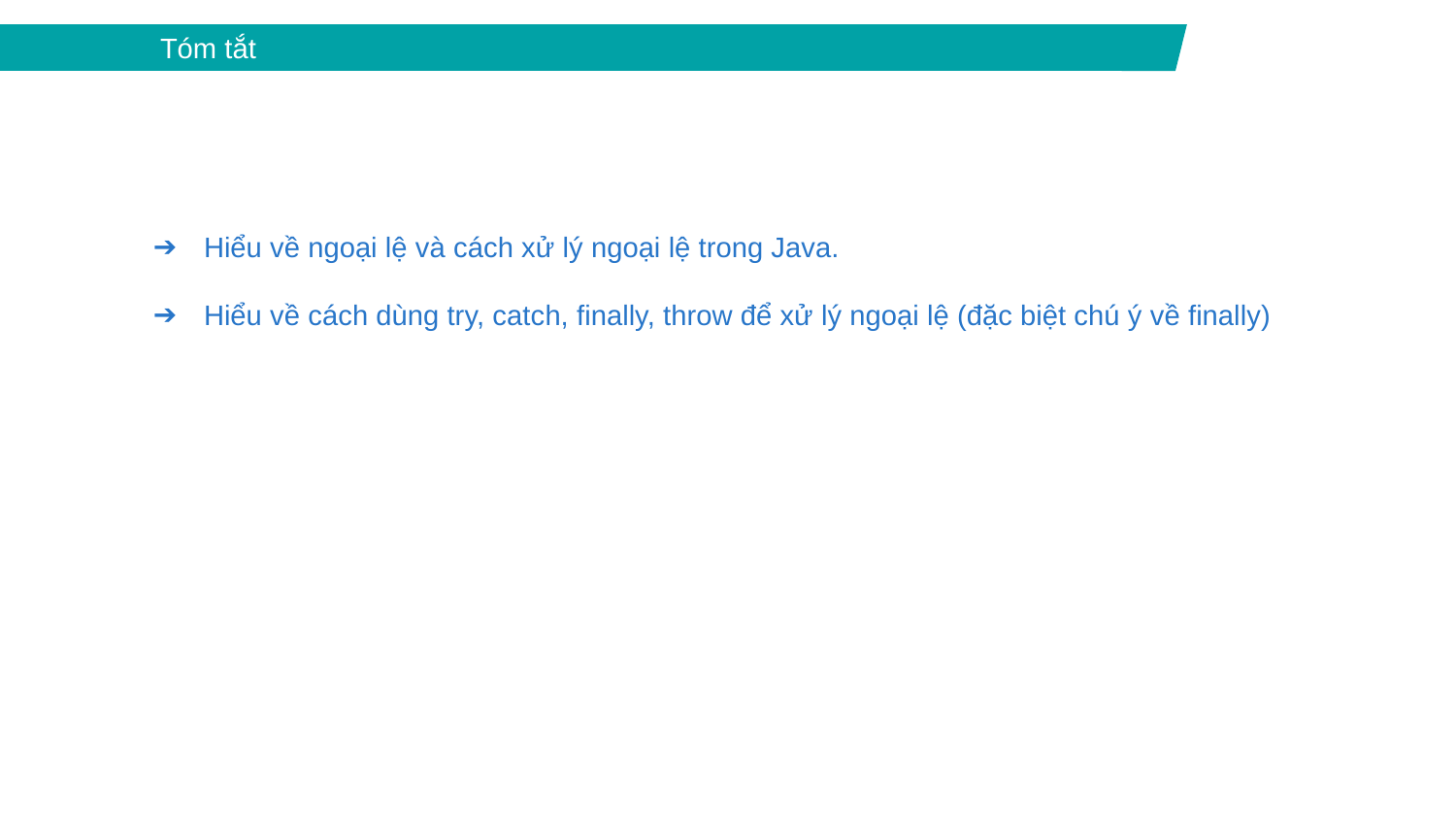

Tóm tắt

Hiểu về ngoại lệ và cách xử lý ngoại lệ trong Java.
Hiểu về cách dùng try, catch, finally, throw để xử lý ngoại lệ (đặc biệt chú ý về finally)